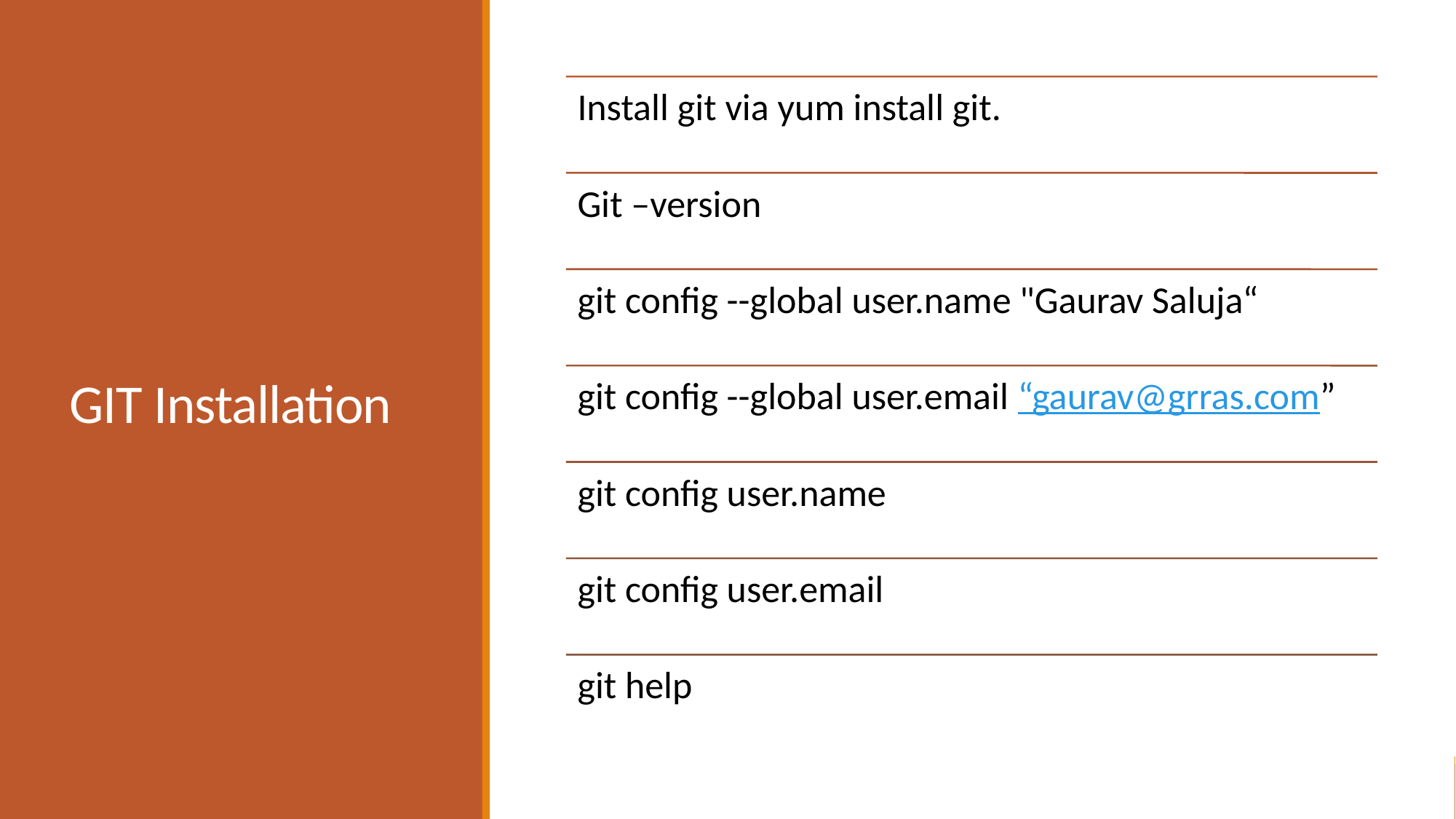

# GIT Installation
Install git via yum install git.
Git –version
git config --global user.name "Gaurav Saluja“
git config --global user.email “gaurav@grras.com”
git config user.name
git config user.email
git help